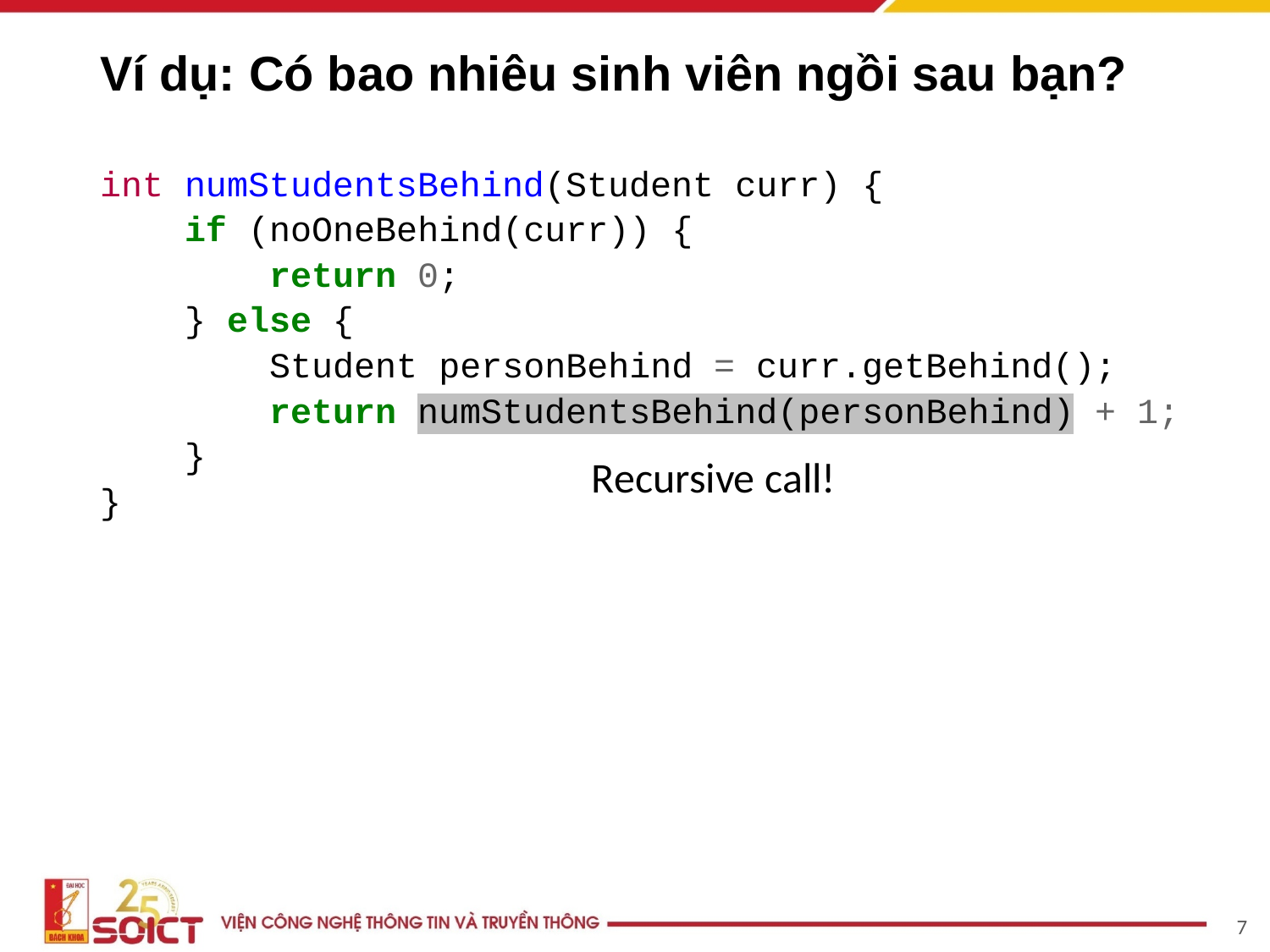

# Ví dụ: Có bao nhiêu sinh viên ngồi sau bạn?
int numStudentsBehind(Student curr) {
    if (noOneBehind(curr)) {
        return 0;
    } else {
        Student personBehind = curr.getBehind();
        return numStudentsBehind(personBehind) + 1;
    }
}

Recursive call!
7